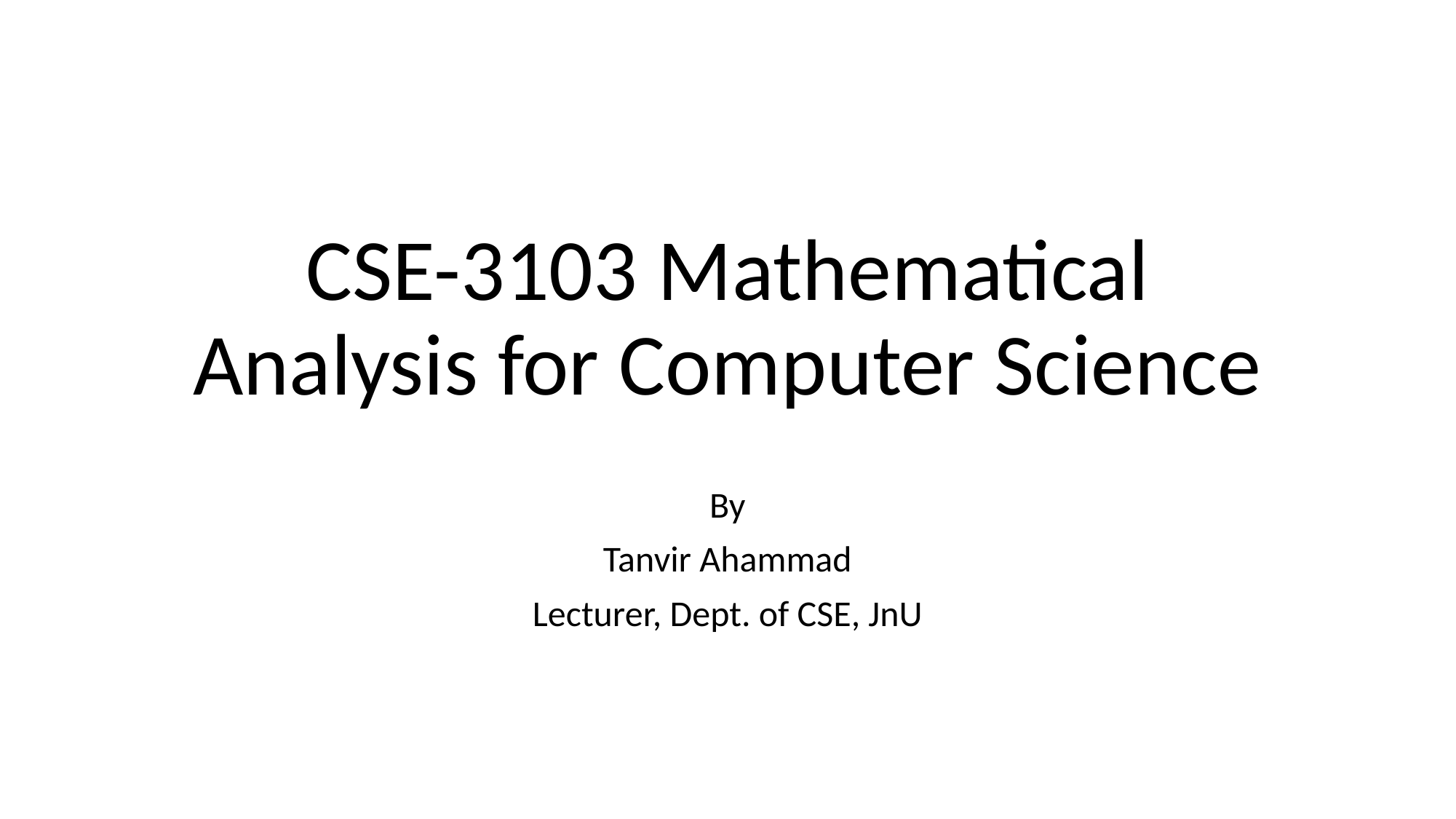

# CSE-3103 Mathematical Analysis for Computer Science
By
Tanvir Ahammad
Lecturer, Dept. of CSE, JnU